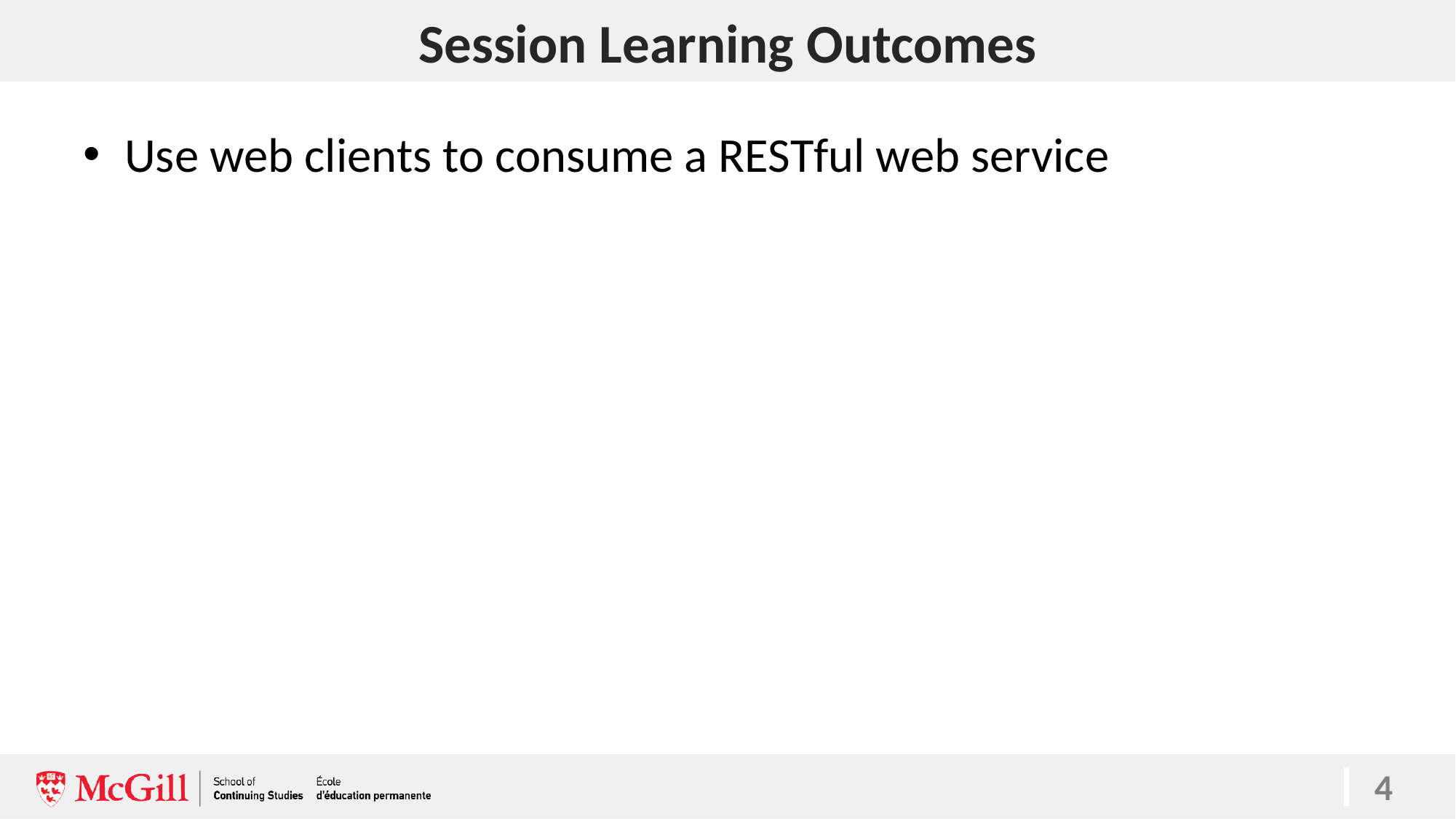

# Session Learning Outcomes
Use web clients to consume a RESTful web service